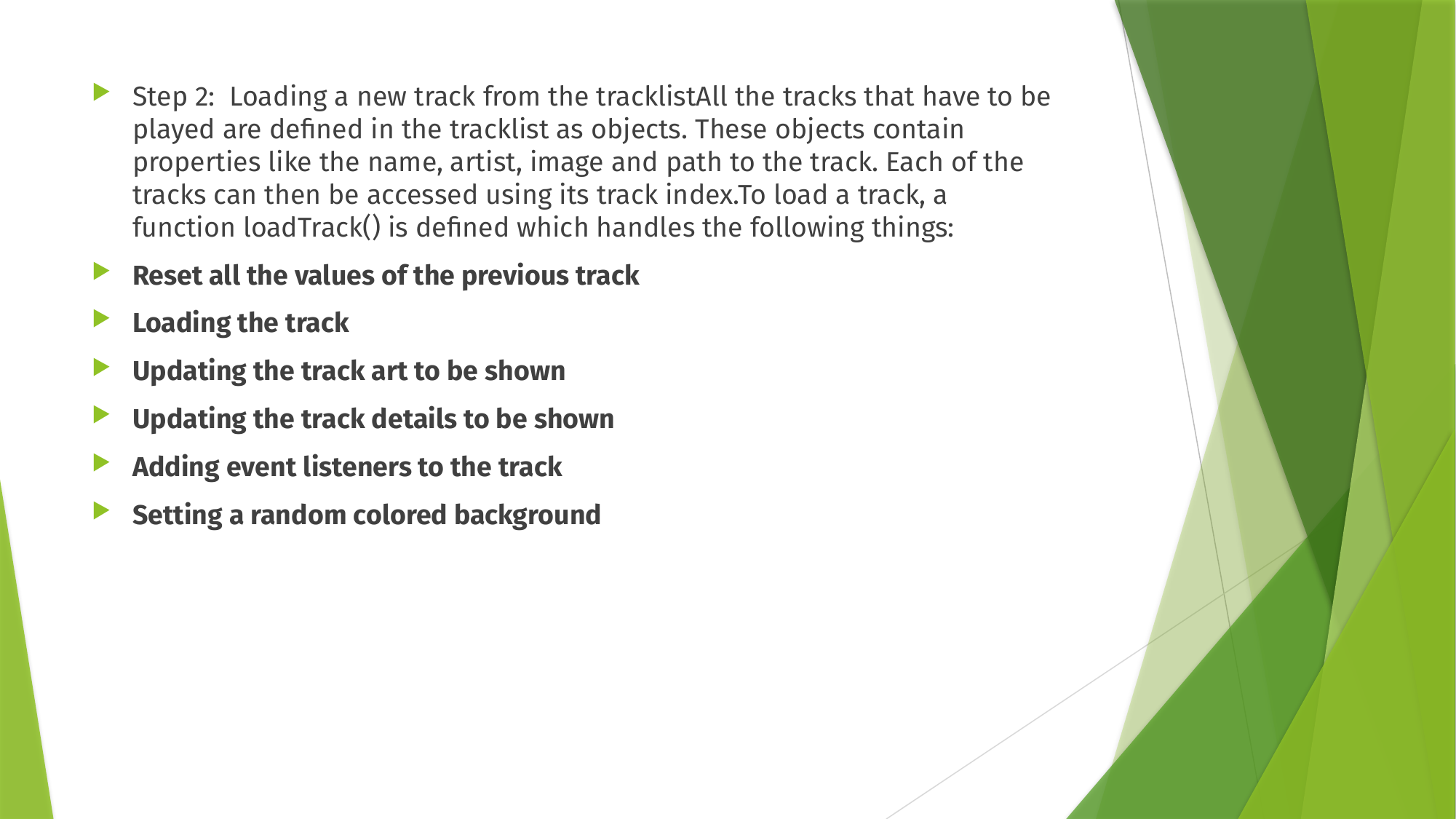

Step 2:  Loading a new track from the tracklistAll the tracks that have to be played are defined in the tracklist as objects. These objects contain properties like the name, artist, image and path to the track. Each of the tracks can then be accessed using its track index.To load a track, a function loadTrack() is defined which handles the following things:
Reset all the values of the previous track
Loading the track
Updating the track art to be shown
Updating the track details to be shown
Adding event listeners to the track
Setting a random colored background